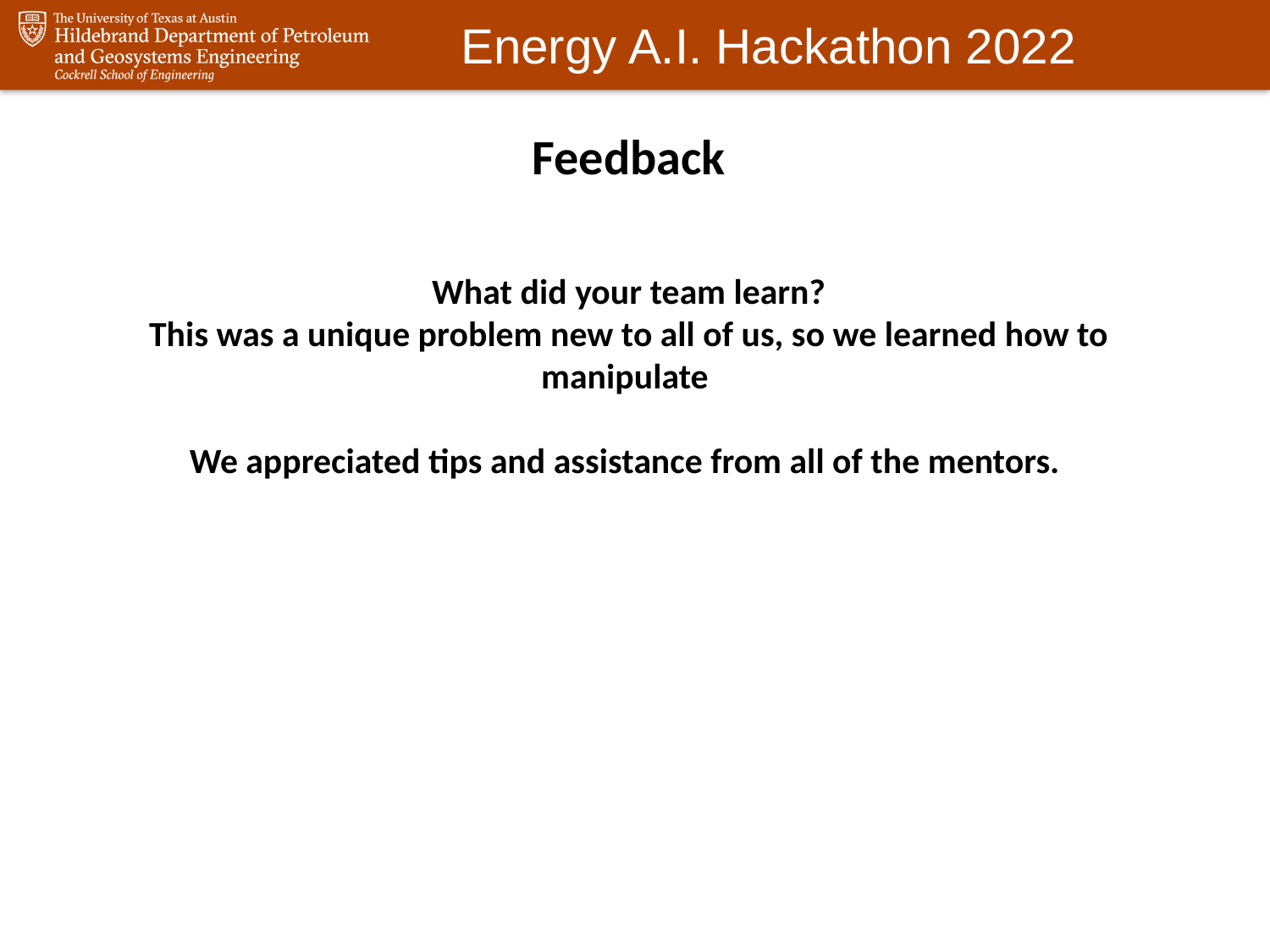

Feedback

What did your team learn?
This was a unique problem new to all of us, so we learned how to manipulate

We appreciated tips and assistance from all of the mentors.